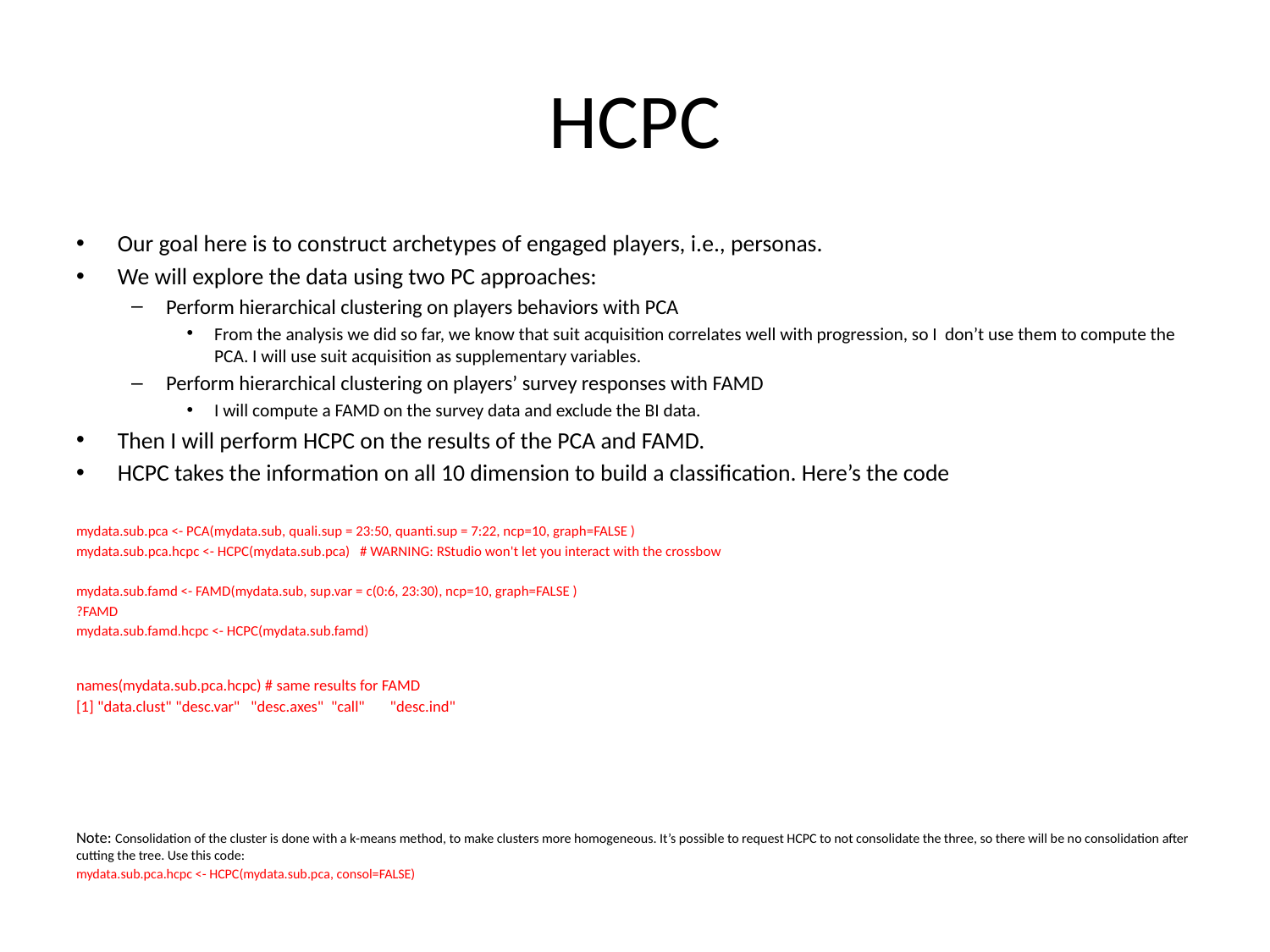

# HCPC
Our goal here is to construct archetypes of engaged players, i.e., personas.
We will explore the data using two PC approaches:
Perform hierarchical clustering on players behaviors with PCA
From the analysis we did so far, we know that suit acquisition correlates well with progression, so I  don’t use them to compute the PCA. I will use suit acquisition as supplementary variables.
Perform hierarchical clustering on players’ survey responses with FAMD
I will compute a FAMD on the survey data and exclude the BI data.
Then I will perform HCPC on the results of the PCA and FAMD.
HCPC takes the information on all 10 dimension to build a classification. Here’s the code

mydata.sub.pca <- PCA(mydata.sub, quali.sup = 23:50, quanti.sup = 7:22, ncp=10, graph=FALSE )
mydata.sub.pca.hcpc <- HCPC(mydata.sub.pca)   # WARNING: RStudio won't let you interact with the crossbow

mydata.sub.famd <- FAMD(mydata.sub, sup.var = c(0:6, 23:30), ncp=10, graph=FALSE )
?FAMD
mydata.sub.famd.hcpc <- HCPC(mydata.sub.famd)

names(mydata.sub.pca.hcpc) # same results for FAMD
[1] "data.clust" "desc.var"   "desc.axes"  "call"       "desc.ind"

Note: Consolidation of the cluster is done with a k-means method, to make clusters more homogeneous. It’s possible to request HCPC to not consolidate the three, so there will be no consolidation after cutting the tree. Use this code:
mydata.sub.pca.hcpc <- HCPC(mydata.sub.pca, consol=FALSE)